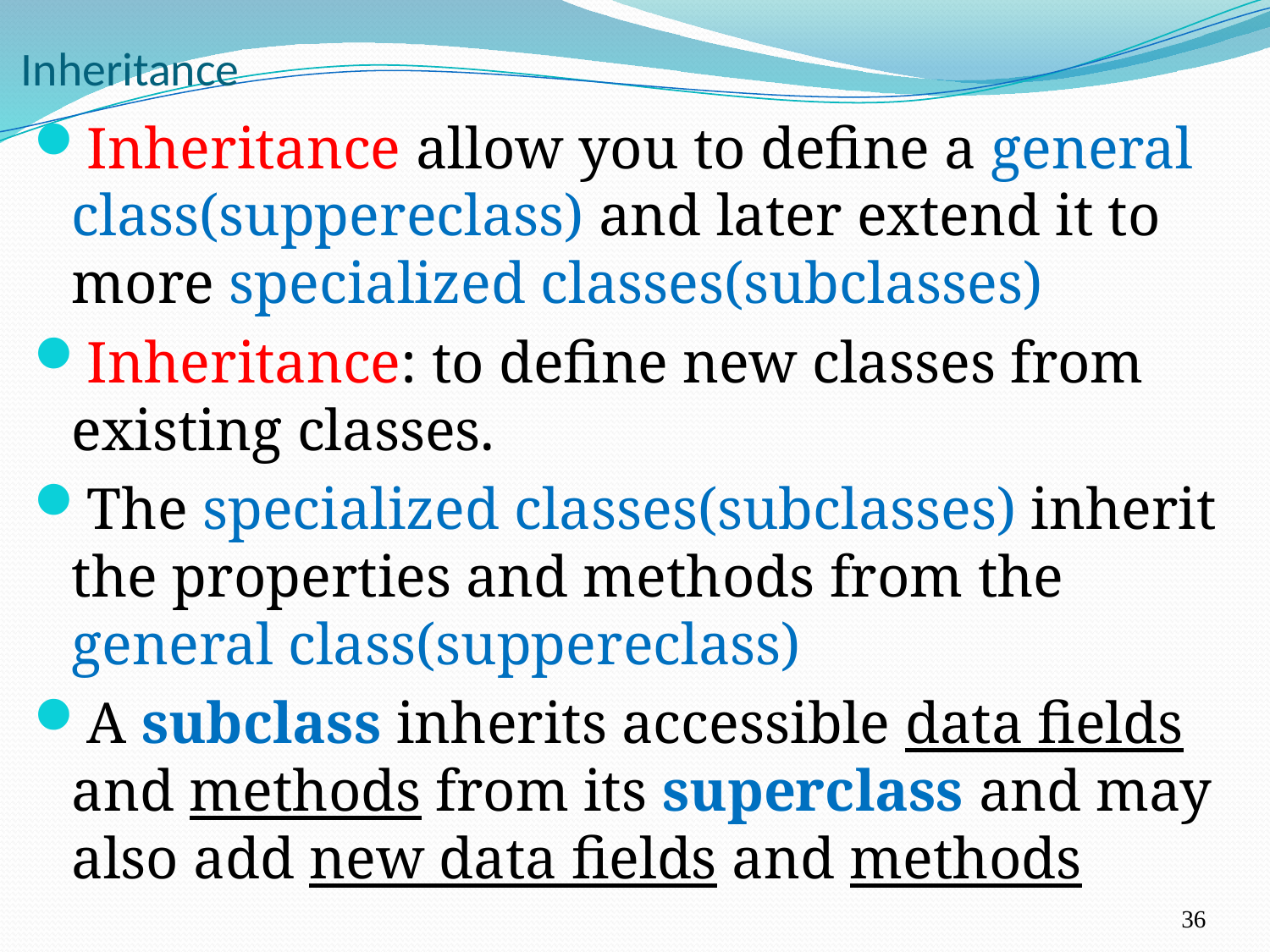

# Inheritance
Inheritance allow you to define a general class(suppereclass) and later extend it to more specialized classes(subclasses)
Inheritance: to define new classes from existing classes.
The specialized classes(subclasses) inherit the properties and methods from the general class(suppereclass)
A subclass inherits accessible data fields and methods from its superclass and may also add new data fields and methods

36